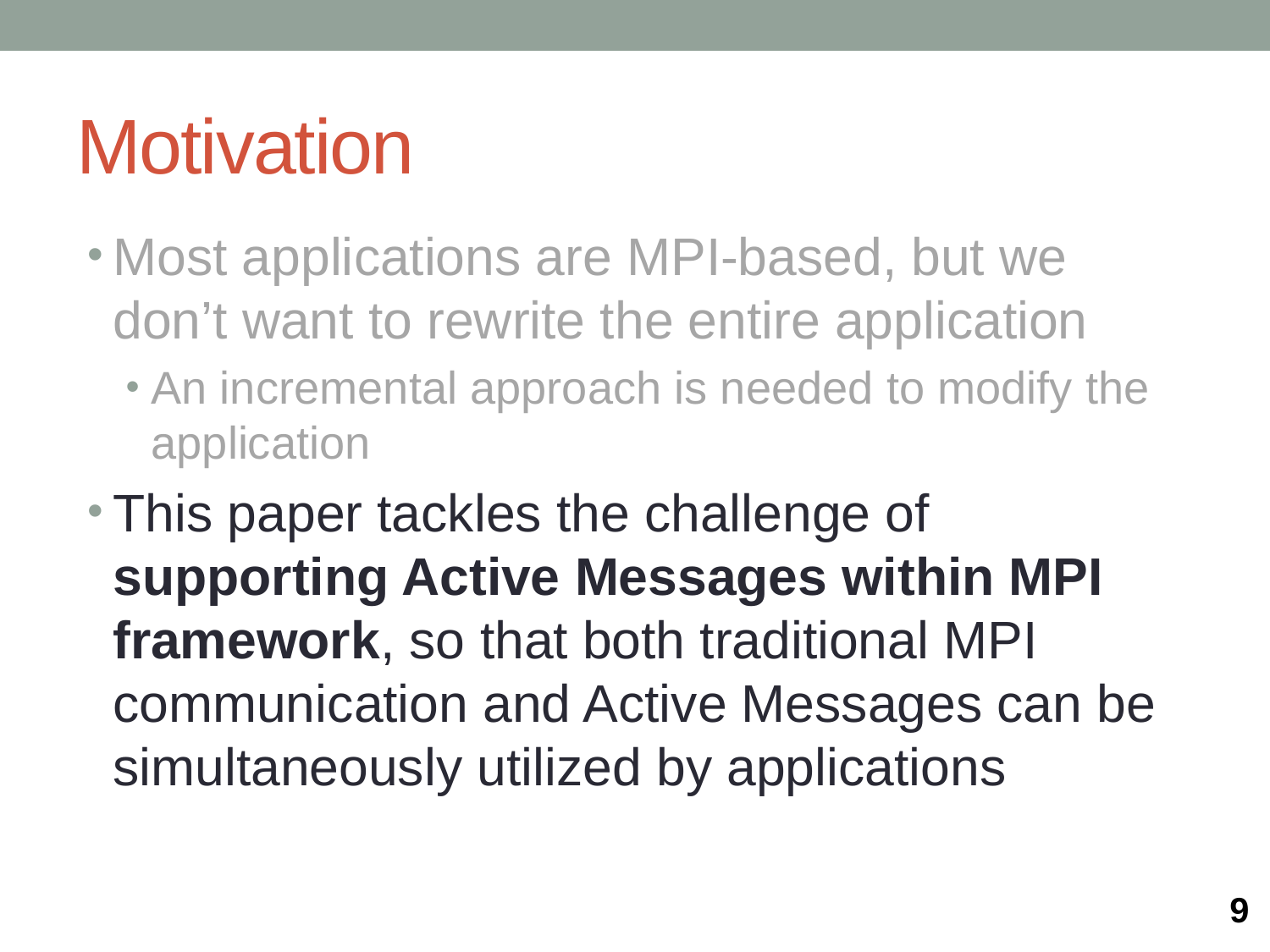

# Motivation
Most applications are MPI-based, but we don’t want to rewrite the entire application
An incremental approach is needed to modify the application
This paper tackles the challenge of supporting Active Messages within MPI framework, so that both traditional MPI communication and Active Messages can be simultaneously utilized by applications

9